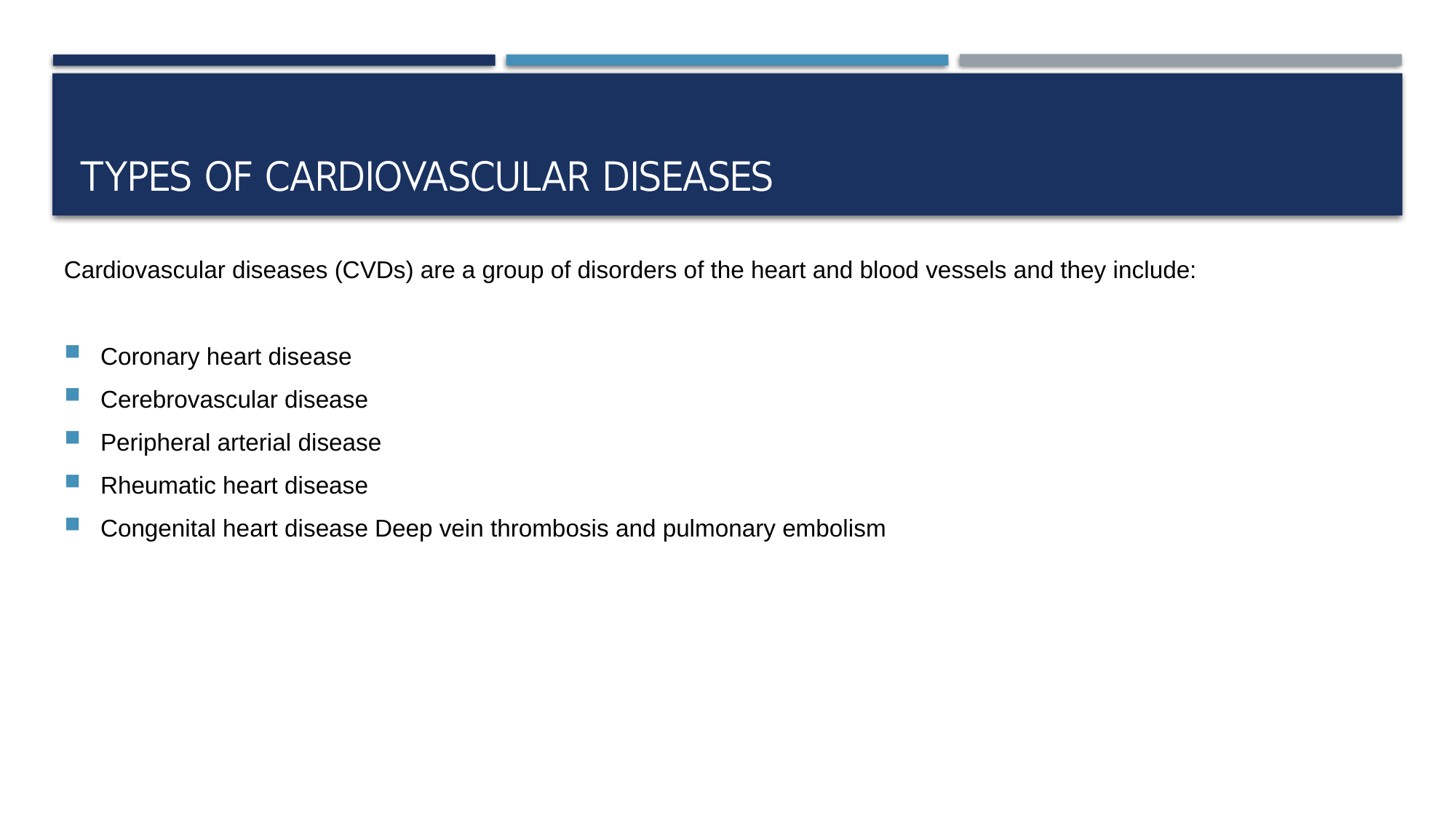

# types of cardiovascular diseases
Cardiovascular diseases (CVDs) are a group of disorders of the heart and blood vessels and they include:

Coronary heart disease
Cerebrovascular disease
Peripheral arterial disease
Rheumatic heart disease
Congenital heart disease Deep vein thrombosis and pulmonary embolism